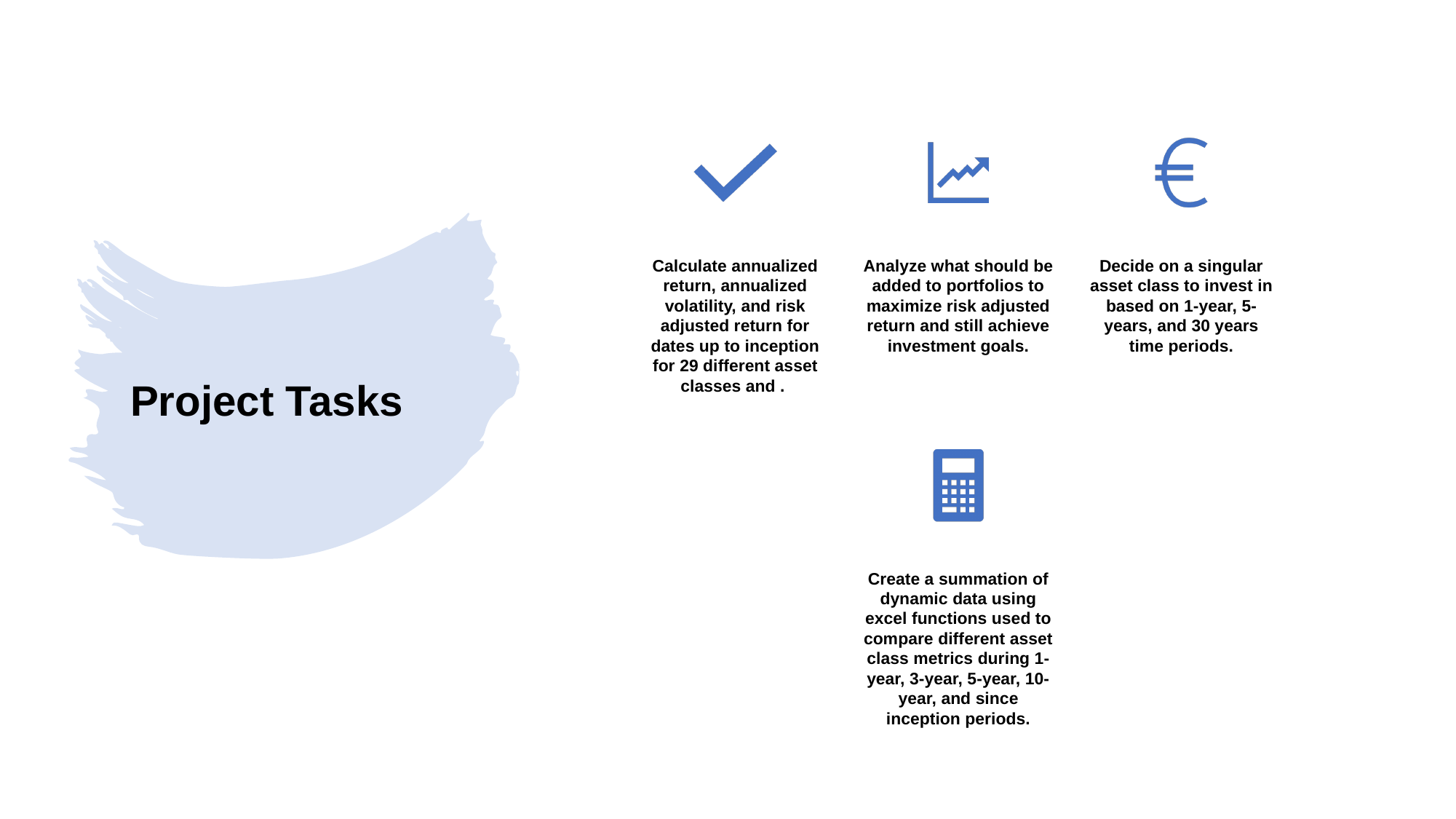

Calculate annualized return, annualized volatility, and risk adjusted return for dates up to inception for 29 different asset classes and .
Analyze what should be added to portfolios to maximize risk adjusted return and still achieve investment goals.
Decide on a singular asset class to invest in based on 1-year, 5-years, and 30 years time periods.
Create a summation of dynamic data using excel functions used to compare different asset class metrics during 1-year, 3-year, 5-year, 10-year, and since inception periods.

# Project Tasks